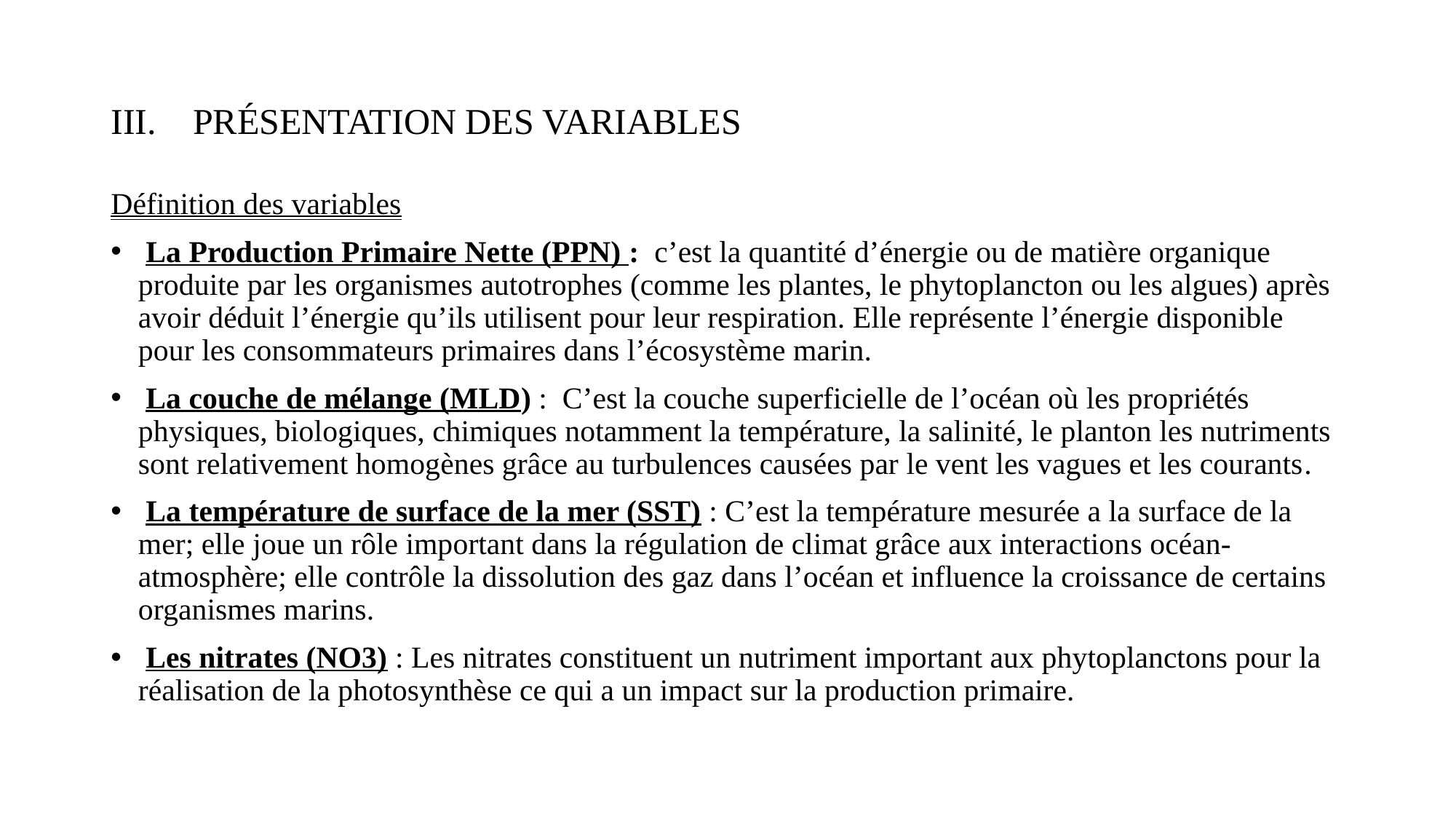

# III.    PRÉSENTATION DES VARIABLES
Définition des variables
 La Production Primaire Nette (PPN) :  c’est la quantité d’énergie ou de matière organique produite par les organismes autotrophes (comme les plantes, le phytoplancton ou les algues) après avoir déduit l’énergie qu’ils utilisent pour leur respiration. Elle représente l’énergie disponible pour les consommateurs primaires dans l’écosystème marin.
 La couche de mélange (MLD) :  C’est la couche superficielle de l’océan où les propriétés physiques, biologiques, chimiques notamment la température, la salinité, le planton les nutriments sont relativement homogènes grâce au turbulences causées par le vent les vagues et les courants.
 La température de surface de la mer (SST) : C’est la température mesurée a la surface de la mer; elle joue un rôle important dans la régulation de climat grâce aux interactions océan-atmosphère; elle contrôle la dissolution des gaz dans l’océan et influence la croissance de certains organismes marins.
 Les nitrates (NO3) : Les nitrates constituent un nutriment important aux phytoplanctons pour la réalisation de la photosynthèse ce qui a un impact sur la production primaire.